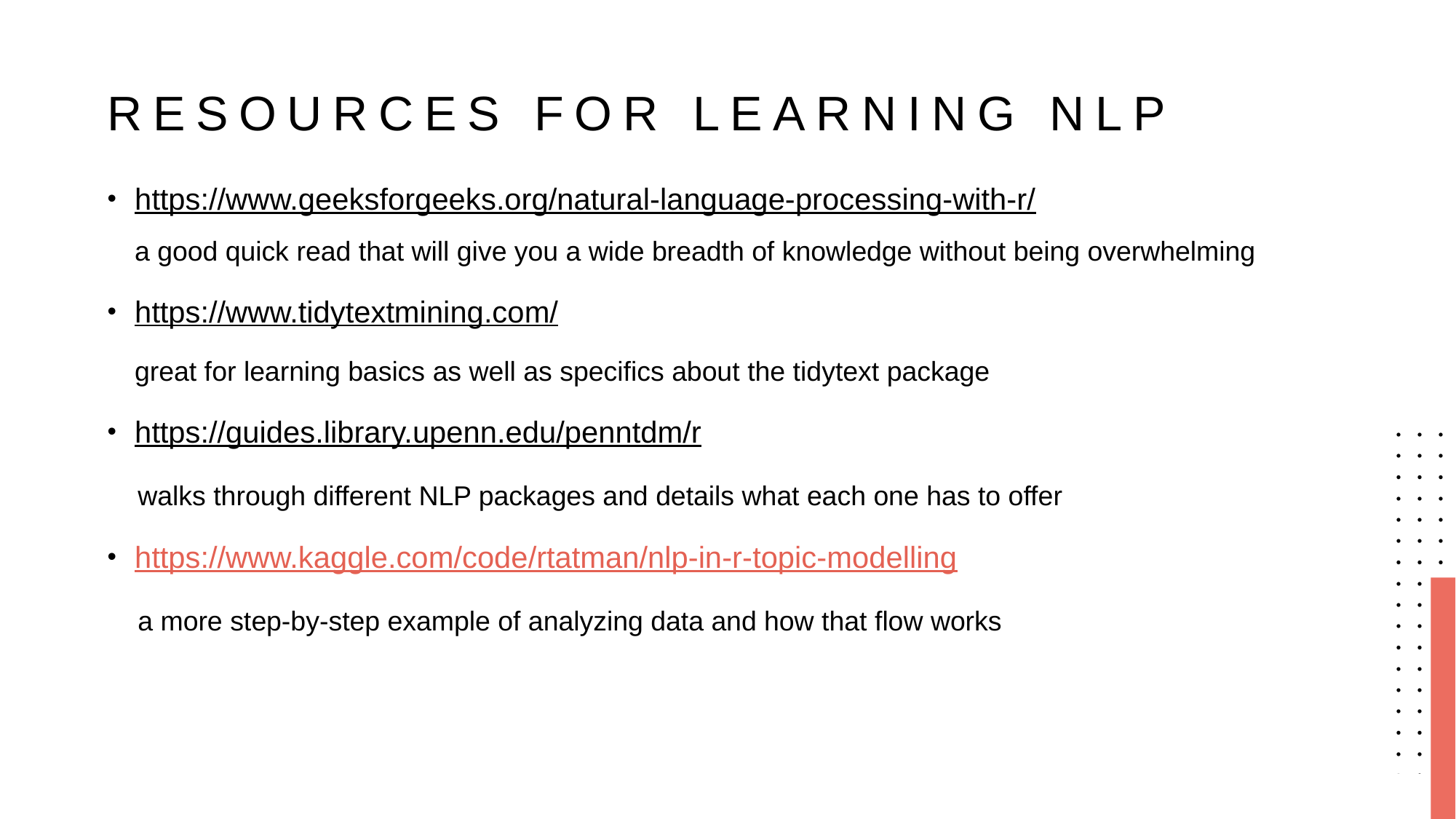

# Resources for LEarning NLP
https://www.geeksforgeeks.org/natural-language-processing-with-r/
a good quick read that will give you a wide breadth of knowledge without being overwhelming
https://www.tidytextmining.com/
 great for learning basics as well as specifics about the tidytext package
https://guides.library.upenn.edu/penntdm/r
 walks through different NLP packages and details what each one has to offer
https://www.kaggle.com/code/rtatman/nlp-in-r-topic-modelling
 a more step-by-step example of analyzing data and how that flow works